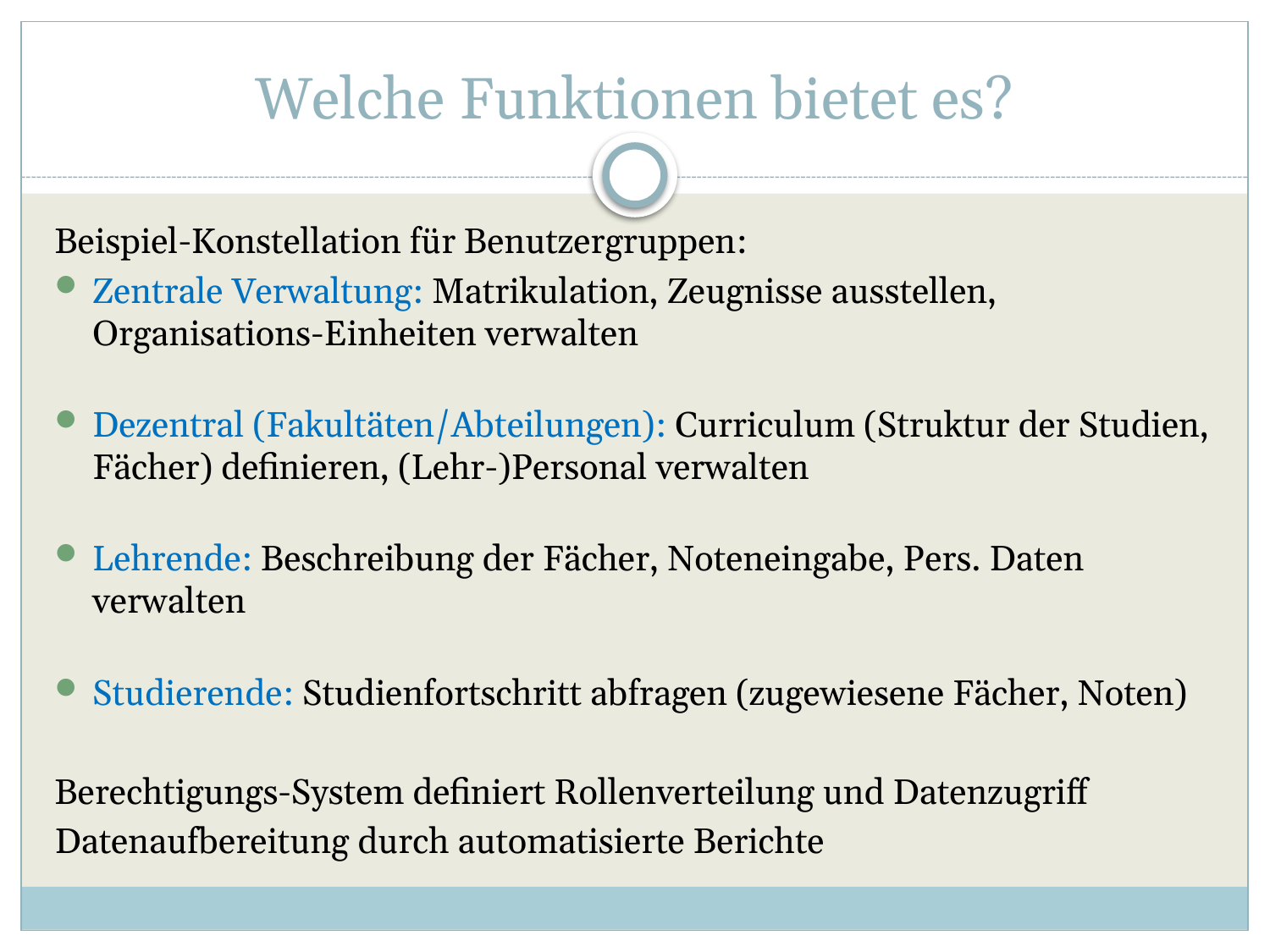

# Welche Funktionen bietet es?
Beispiel-Konstellation für Benutzergruppen:
Zentrale Verwaltung: Matrikulation, Zeugnisse ausstellen, Organisations-Einheiten verwalten
Dezentral (Fakultäten/Abteilungen): Curriculum (Struktur der Studien, Fächer) definieren, (Lehr-)Personal verwalten
Lehrende: Beschreibung der Fächer, Noteneingabe, Pers. Daten verwalten
Studierende: Studienfortschritt abfragen (zugewiesene Fächer, Noten)

Berechtigungs-System definiert Rollenverteilung und Datenzugriff
Datenaufbereitung durch automatisierte Berichte